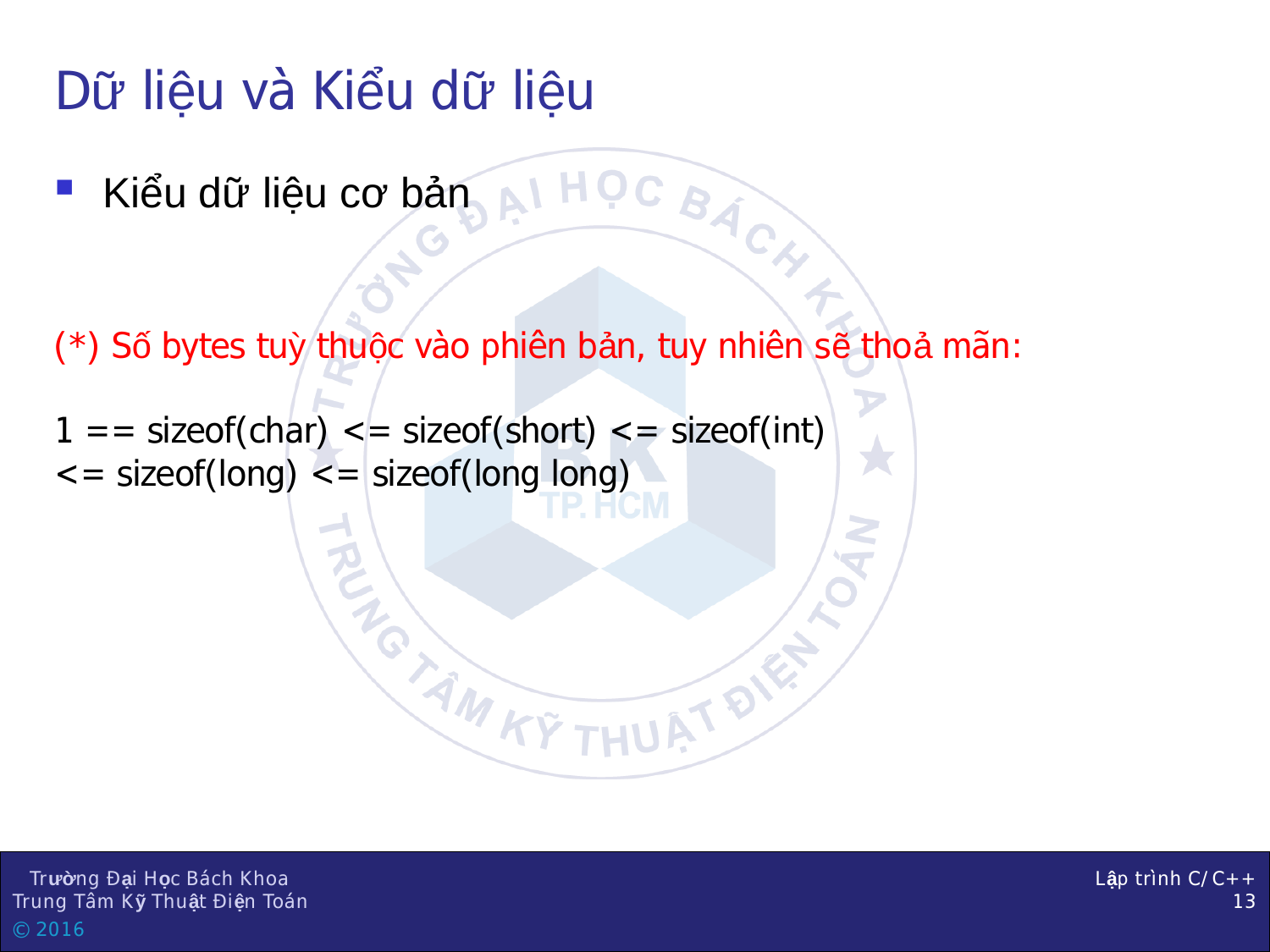

# Dữ liệu và Kiểu dữ liệu
Kiểu dữ liệu cơ bản
(*) Số bytes tuỳ thuộc vào phiên bản, tuy nhiên sẽ thoả mãn:

1 == sizeof(char) <= sizeof(short) <= sizeof(int)
<= sizeof(long) <= sizeof(long long)